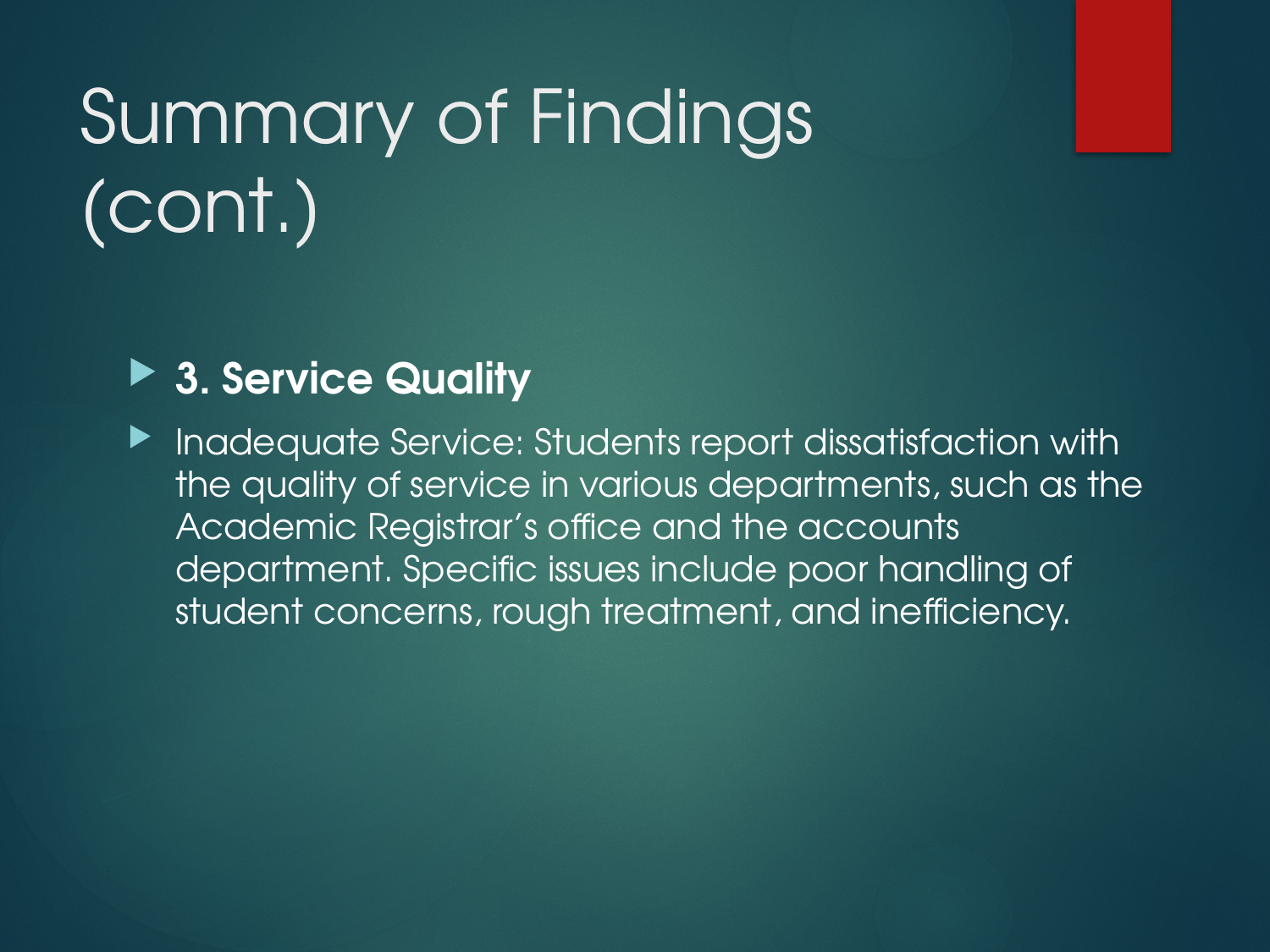

# Summary of Findings (cont.)

3. Service Quality
Inadequate Service: Students report dissatisfaction with the quality of service in various departments, such as the Academic Registrar’s office and the accounts department. Specific issues include poor handling of student concerns, rough treatment, and inefficiency.